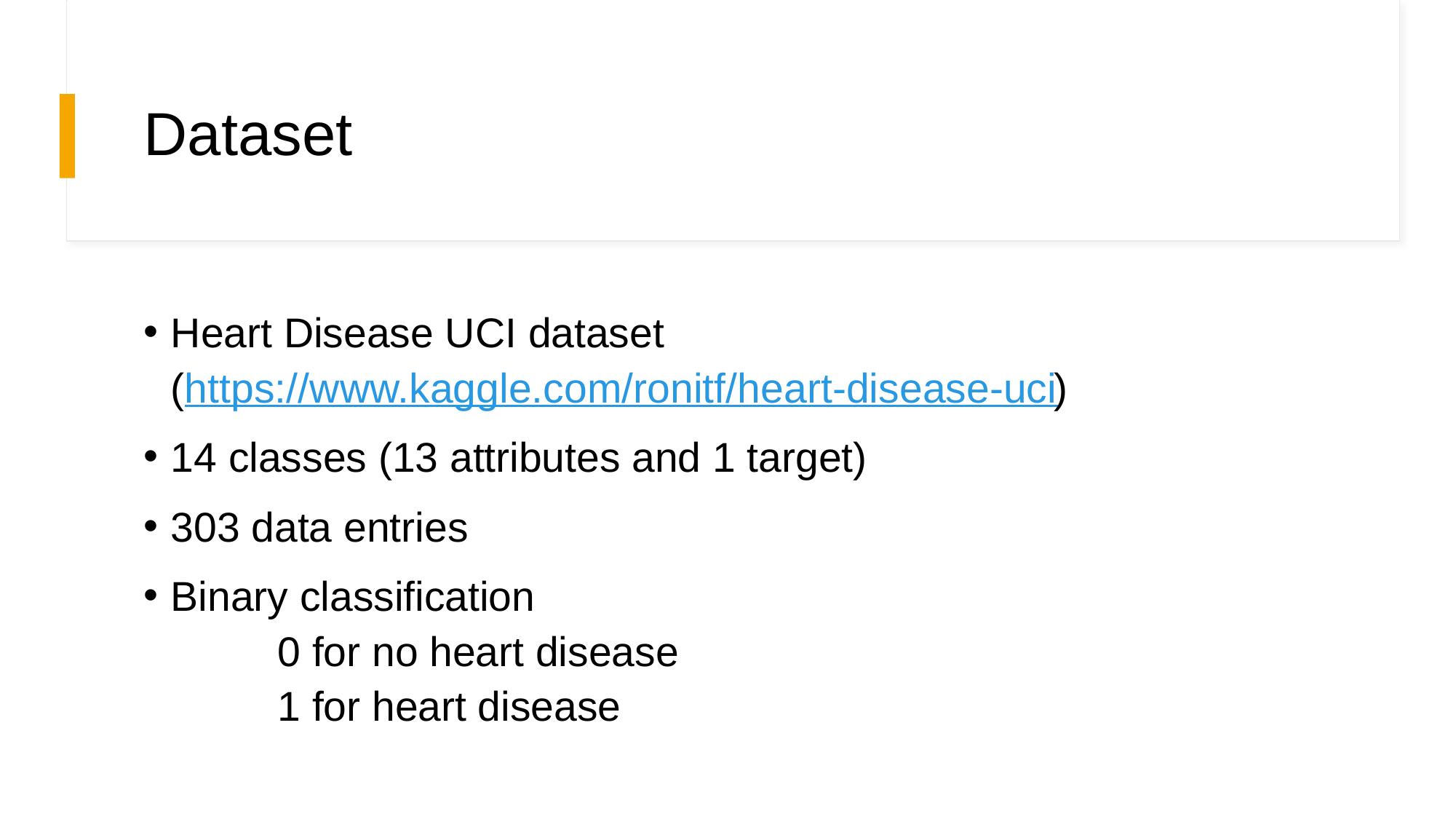

# Dataset
Heart Disease UCI dataset
(https://www.kaggle.com/ronitf/heart-disease-uci)
14 classes (13 attributes and 1 target)
303 data entries
Binary classification
	0 for no heart disease
	1 for heart disease